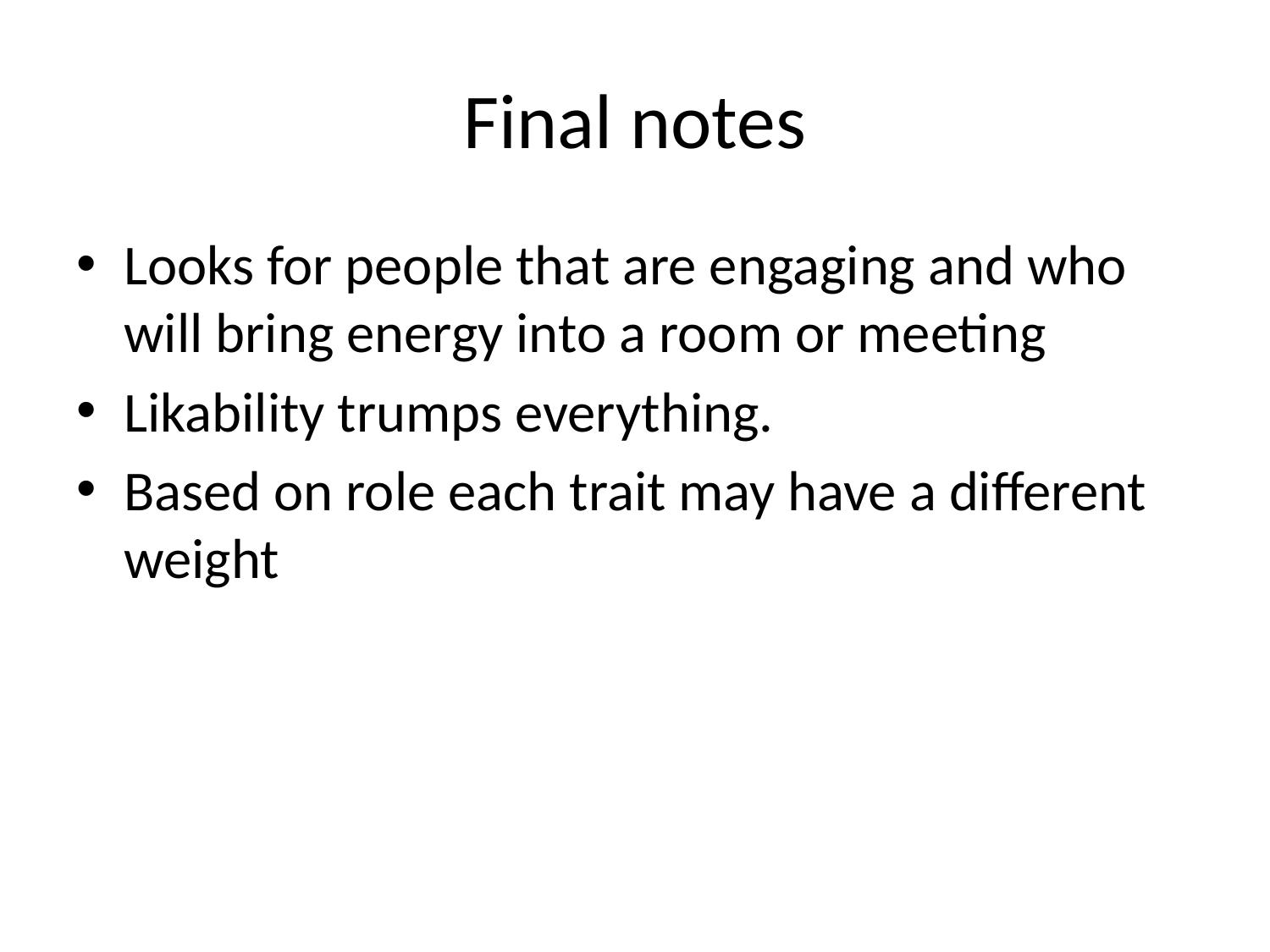

# Final notes
Looks for people that are engaging and who will bring energy into a room or meeting
Likability trumps everything.
Based on role each trait may have a different weight